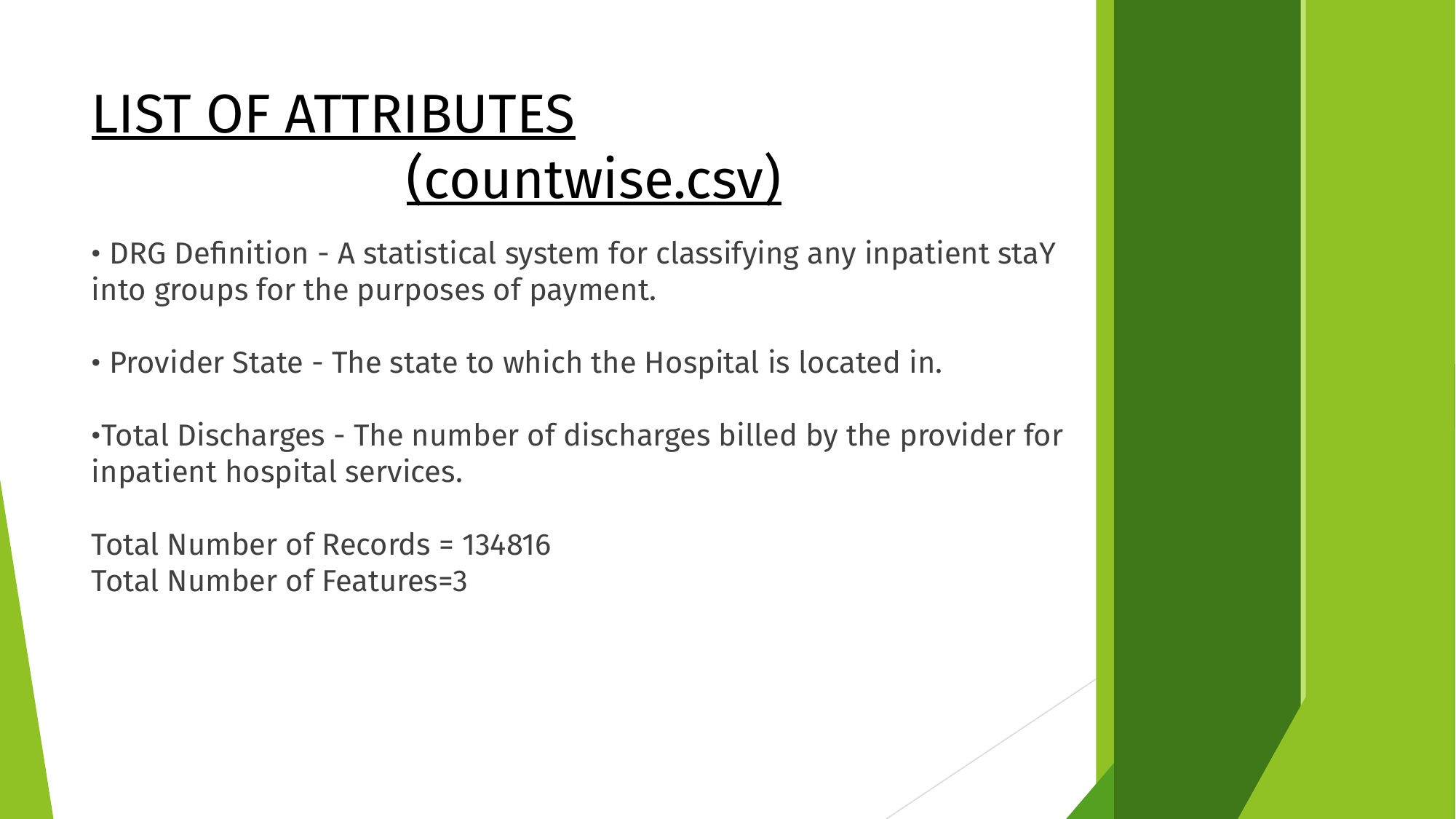

LIST OF ATTRIBUTES
(countwise.csv)

• DRG Definition - A statistical system for classifying any inpatient staY into groups for the purposes of payment.

• Provider State - The state to which the Hospital is located in.

•Total Discharges - The number of discharges billed by the provider for inpatient hospital services.

Total Number of Records = 134816
Total Number of Features=3